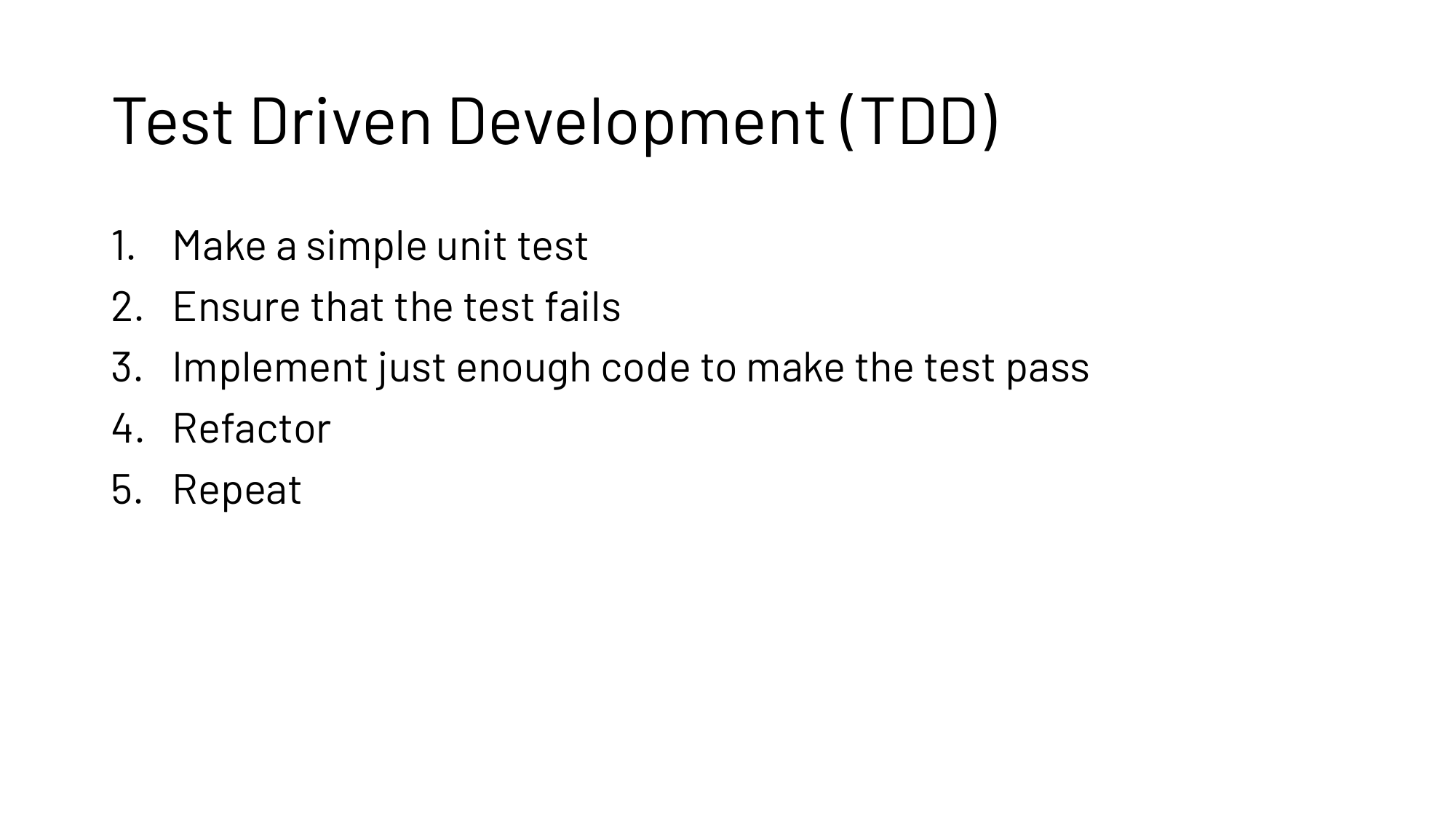

# Test Driven Development (TDD)
Make a simple unit test
Ensure that the test fails
Implement just enough code to make the test pass
Refactor
Repeat